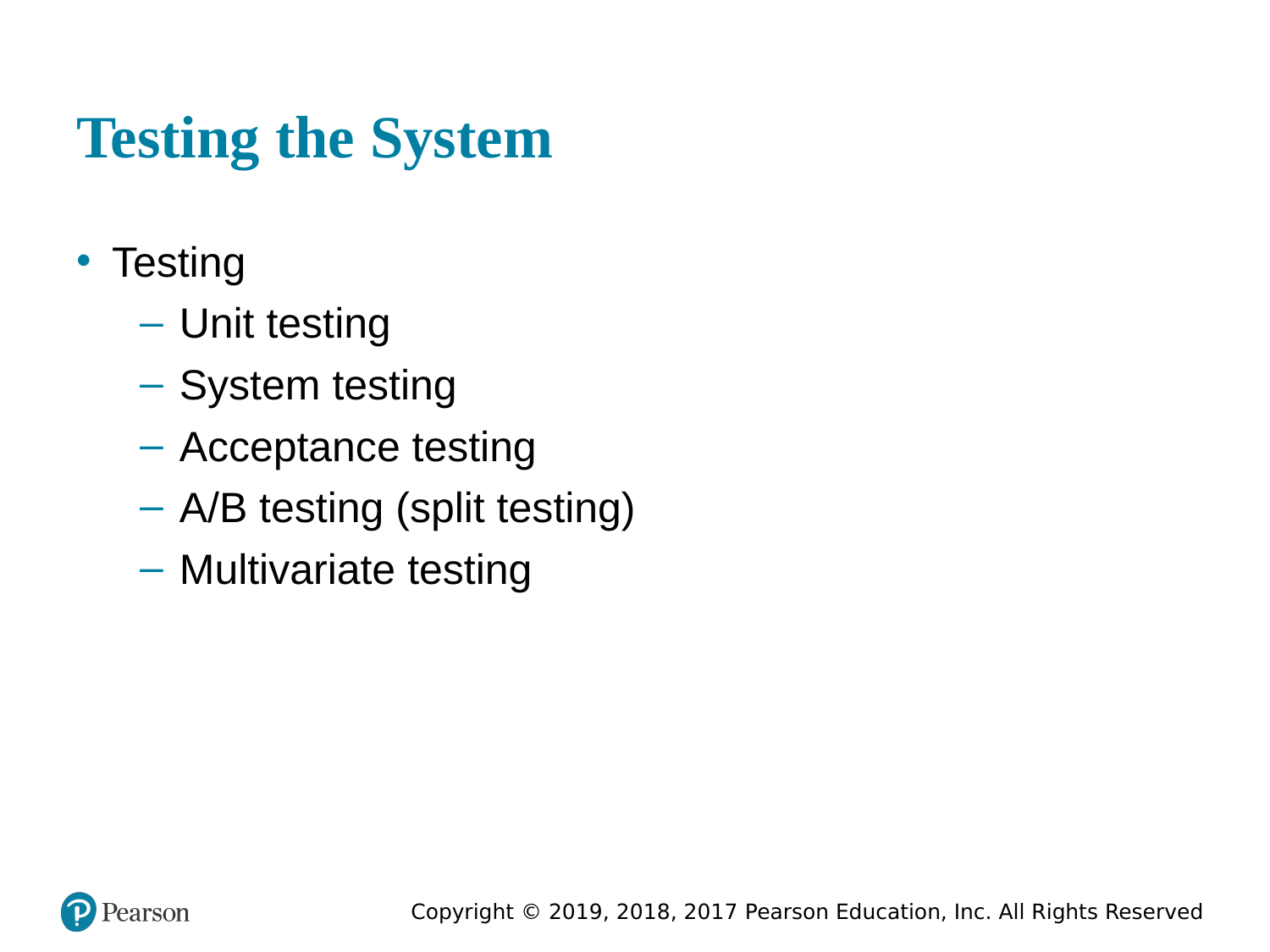

# Testing the System
Testing
Unit testing
System testing
Acceptance testing
A/B testing (split testing)
Multivariate testing